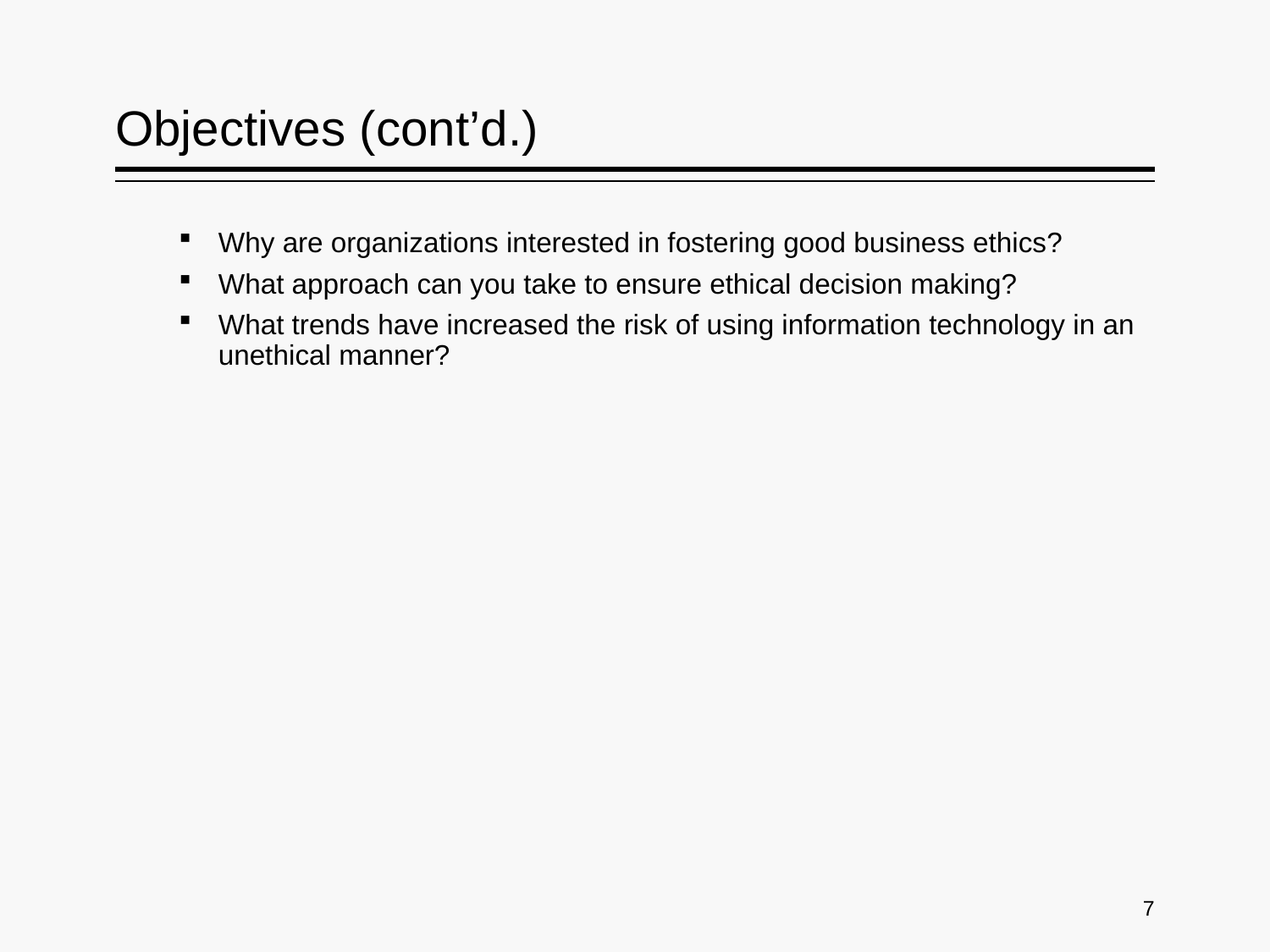

# Objectives (cont’d.)
Why are organizations interested in fostering good business ethics?
What approach can you take to ensure ethical decision making?
What trends have increased the risk of using information technology in an unethical manner?
7